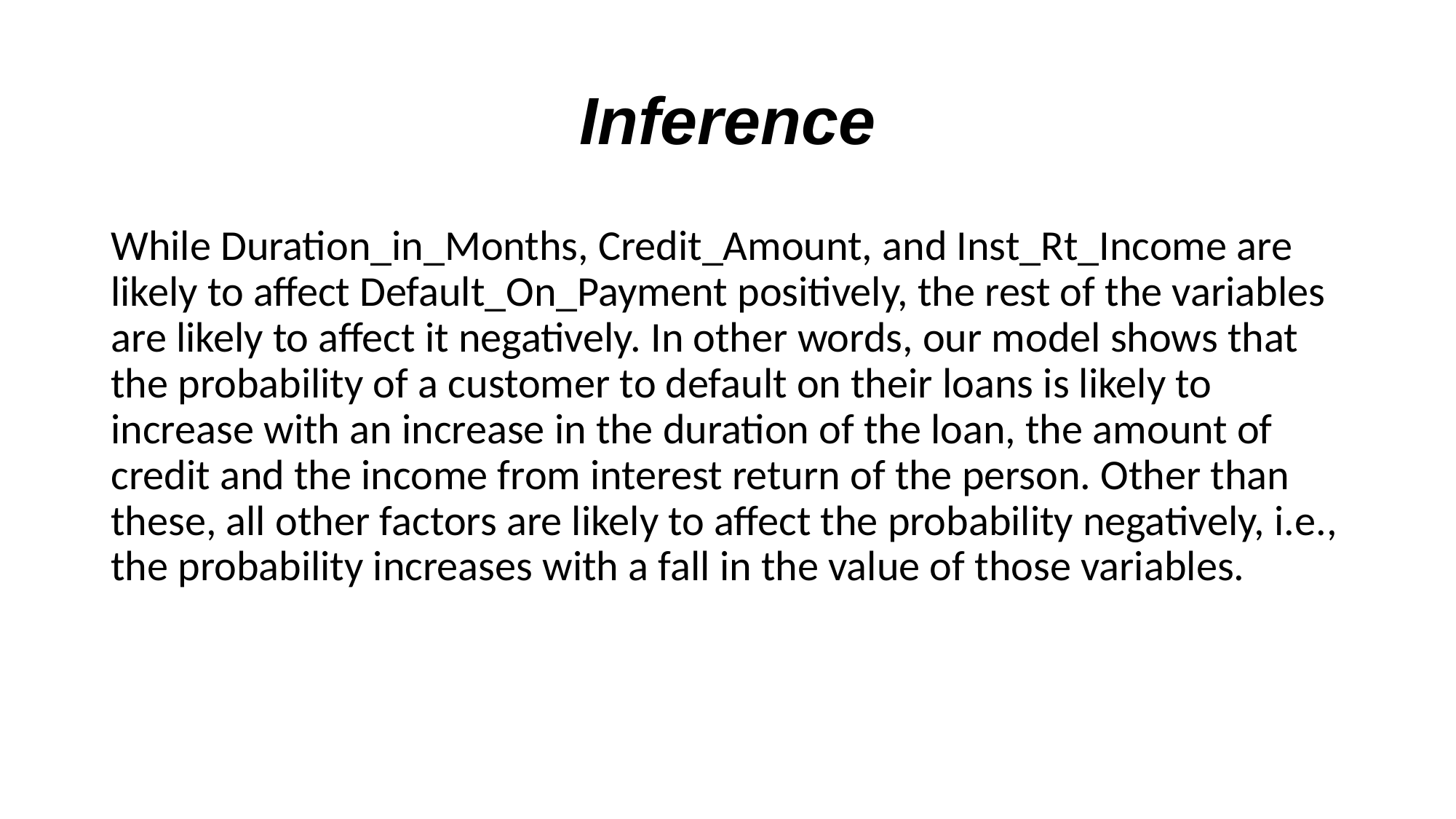

# Inference
While Duration_in_Months, Credit_Amount, and Inst_Rt_Income are likely to affect Default_On_Payment positively, the rest of the variables are likely to affect it negatively. In other words, our model shows that the probability of a customer to default on their loans is likely to increase with an increase in the duration of the loan, the amount of credit and the income from interest return of the person. Other than these, all other factors are likely to affect the probability negatively, i.e., the probability increases with a fall in the value of those variables.